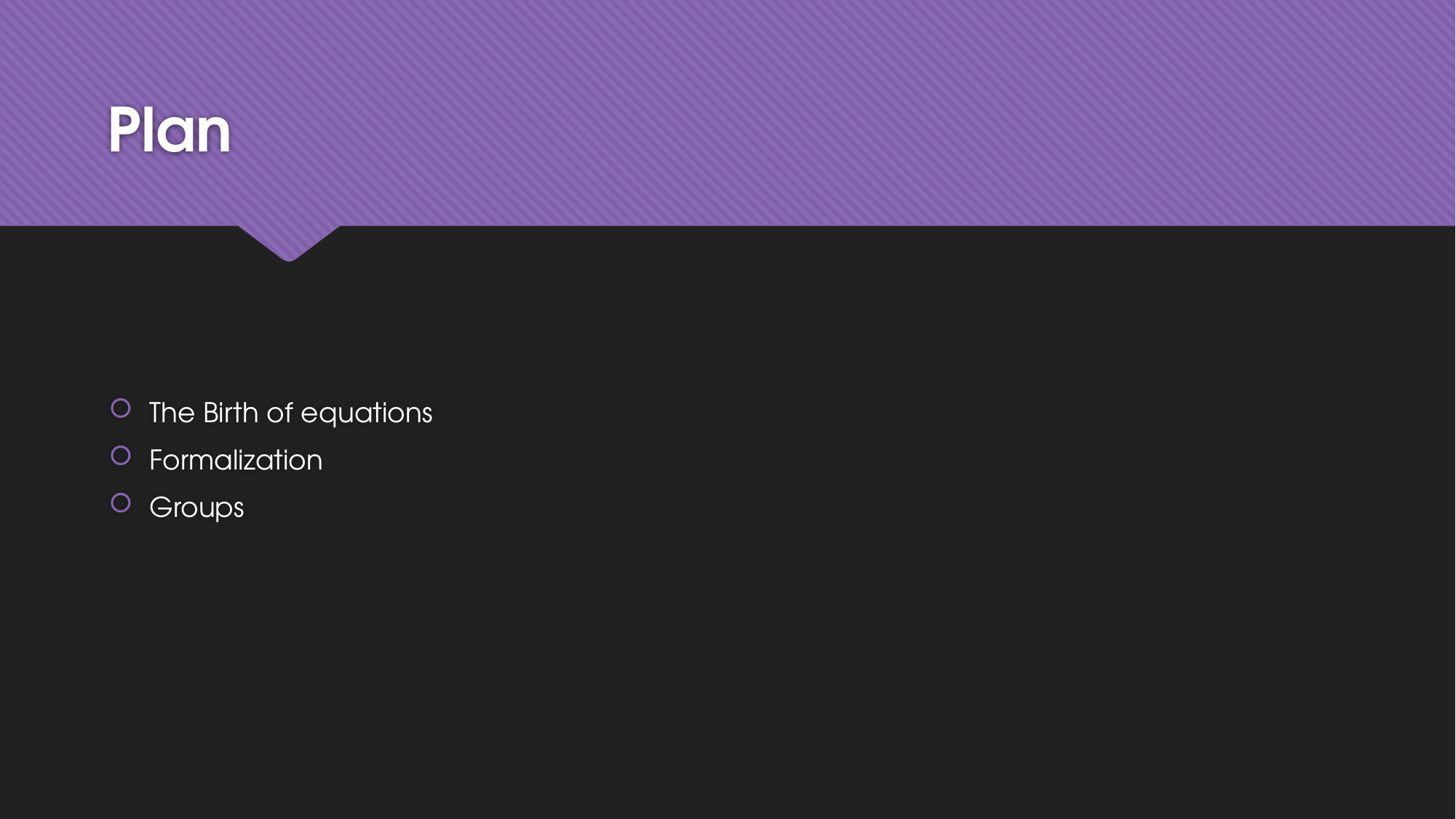

# Plan
The Birth of equations
Formalization
Groups